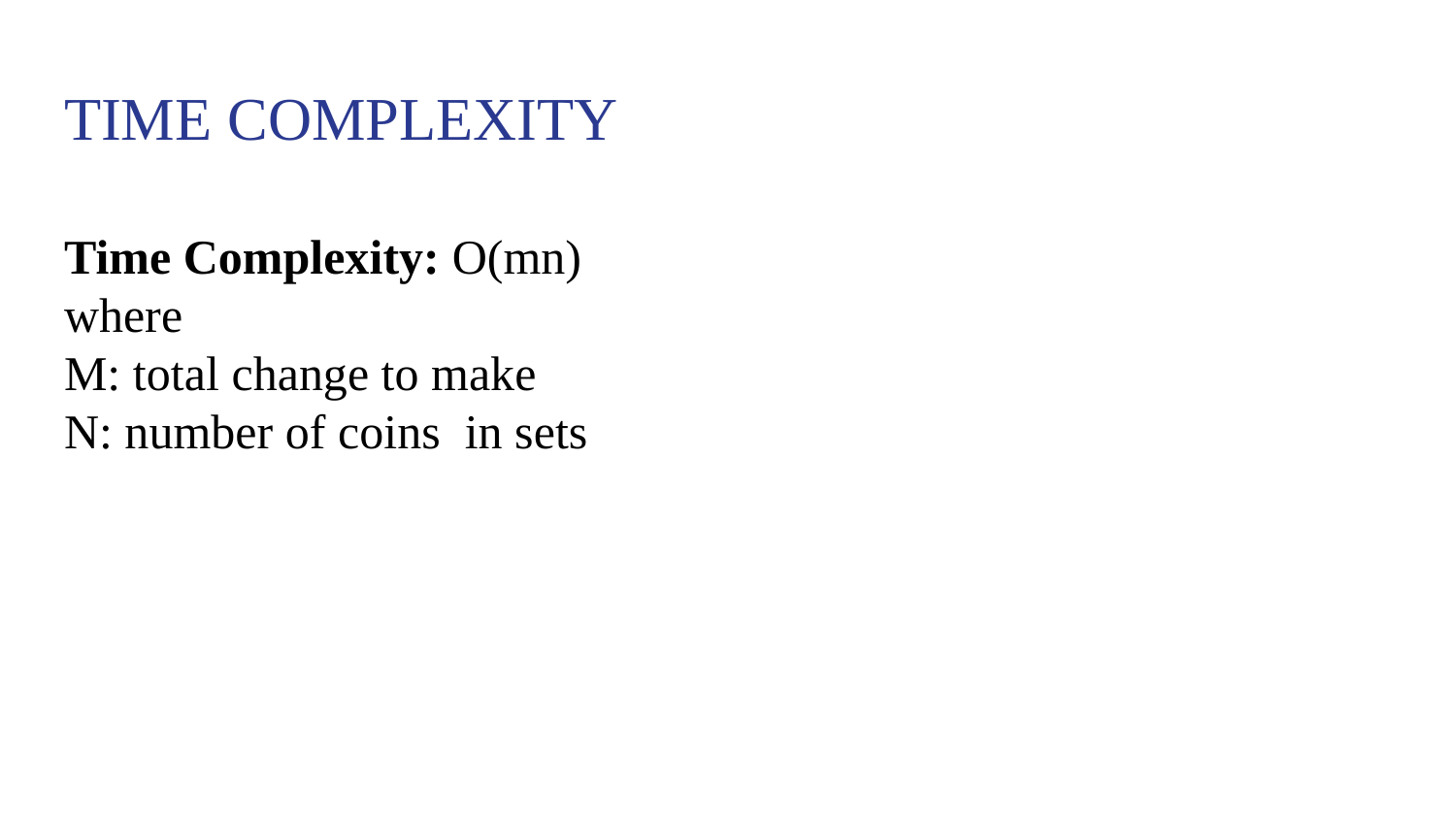

# TIME COMPLEXITY

Time Complexity: O(mn)
where
M: total change to make
N: number of coins  in sets